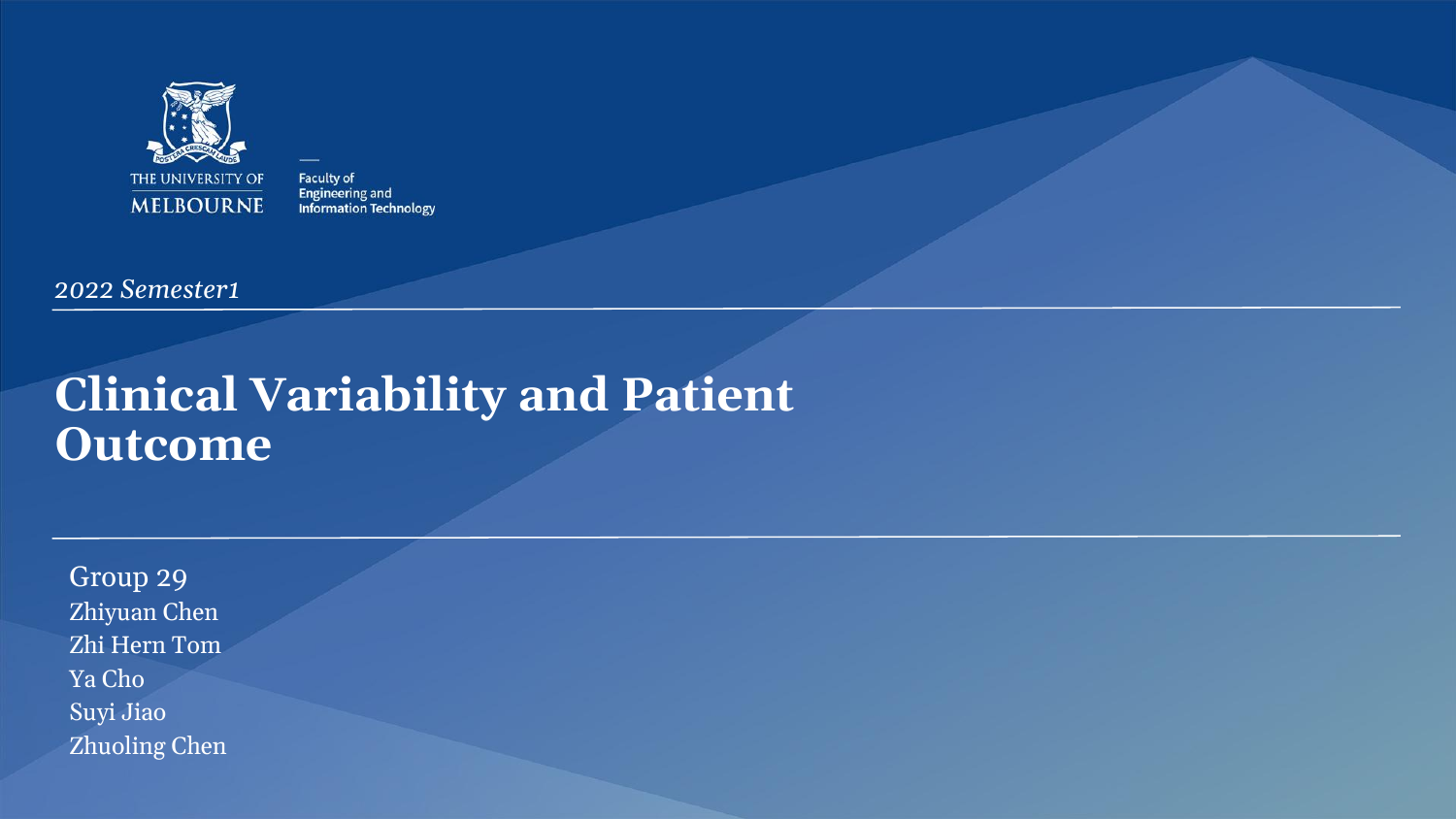

2022 Semester1
# Clinical Variability and Patient Outcome
Group 29
Zhiyuan Chen
Zhi Hern Tom
Ya Cho
Suyi Jiao
Zhuoling Chen